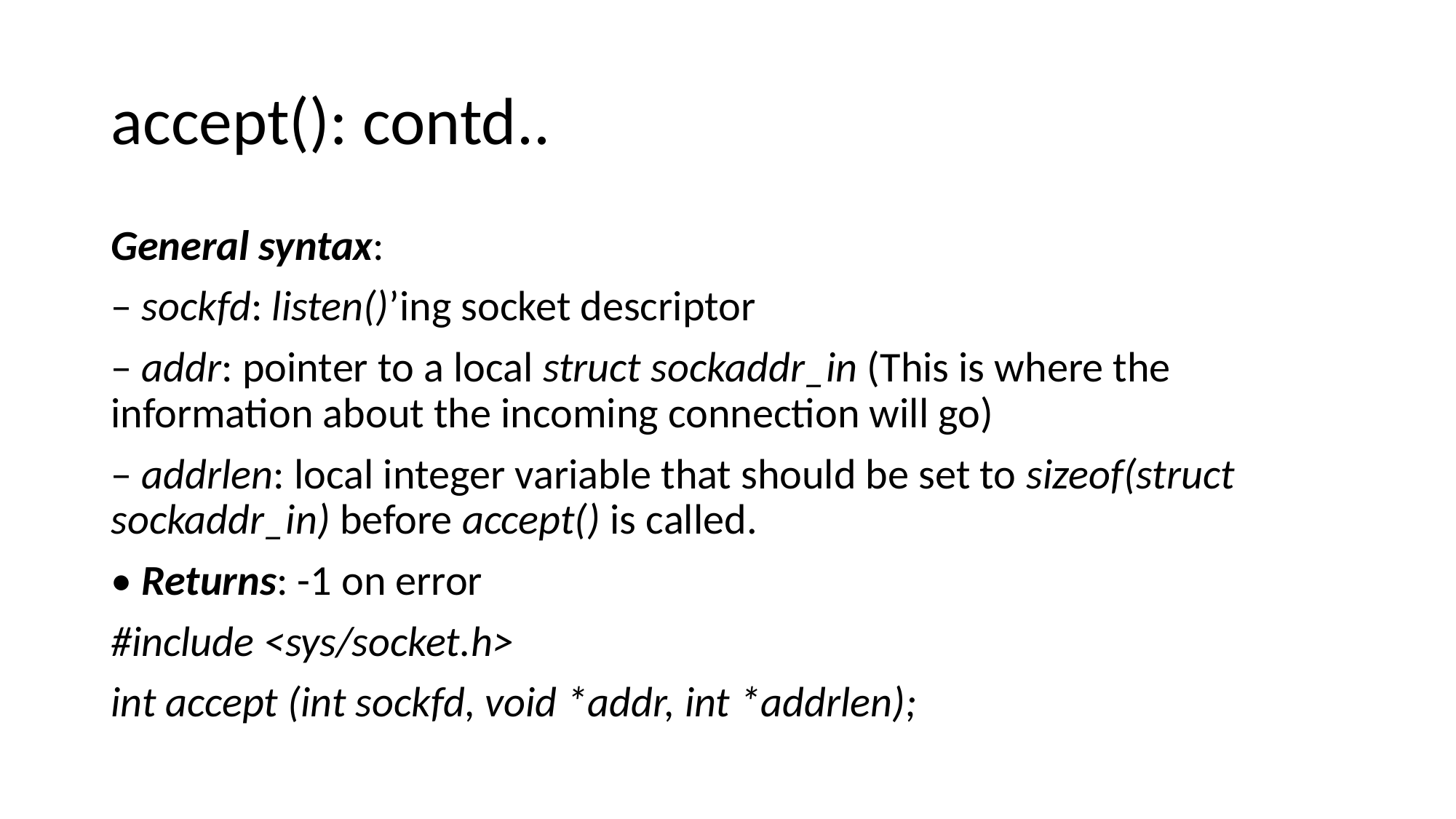

# accept(): contd..
General syntax:
– sockfd: listen()’ing socket descriptor
– addr: pointer to a local struct sockaddr_in (This is where the information about the incoming connection will go)
– addrlen: local integer variable that should be set to sizeof(struct sockaddr_in) before accept() is called.
• Returns: -1 on error
#include <sys/socket.h>
int accept (int sockfd, void *addr, int *addrlen);